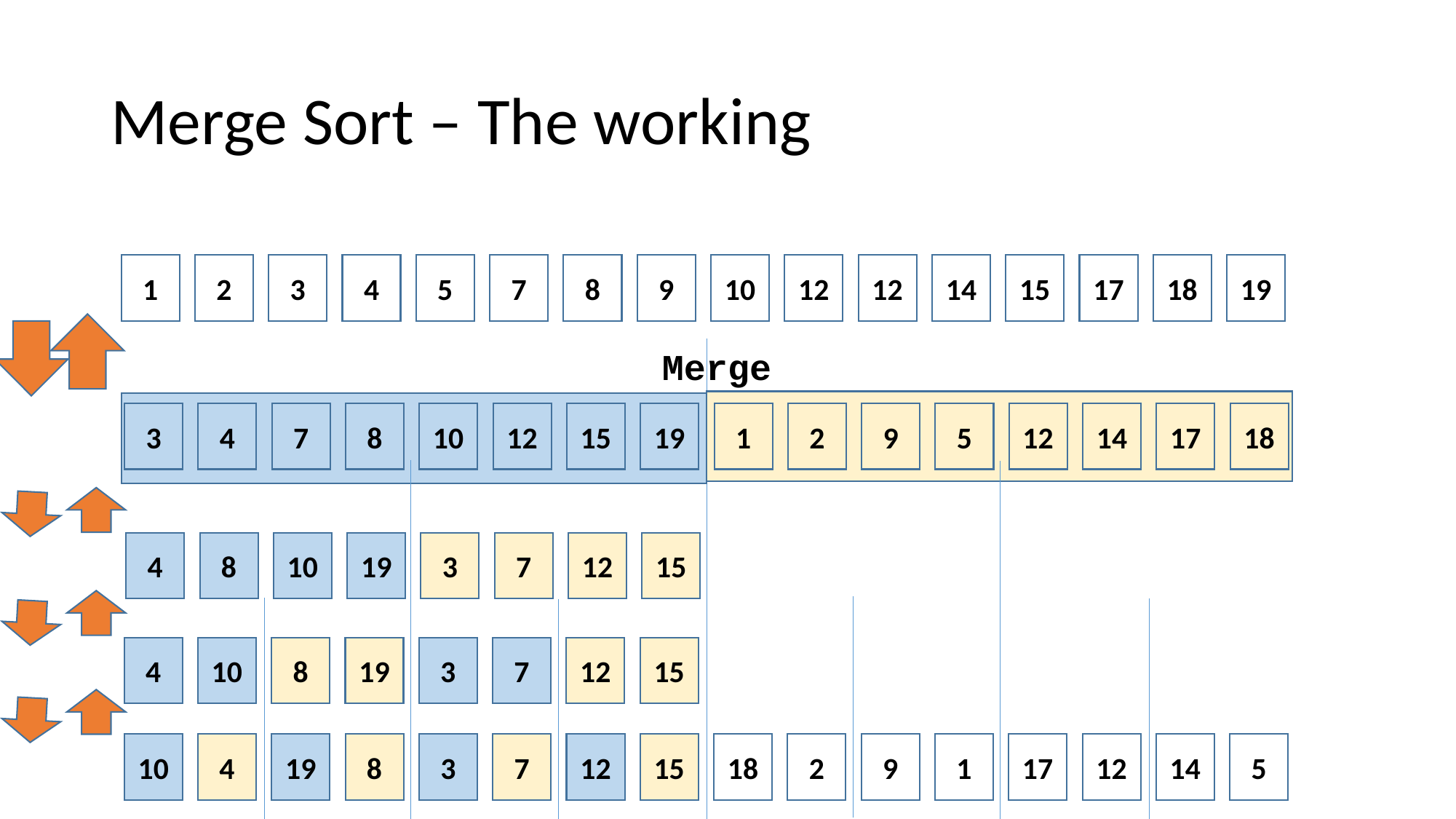

# Merge Sort – The working
19
1
2
3
4
5
7
8
9
10
12
12
14
15
17
18

Merge

18
3
4
7
8
10
12
15
19
1
2
9
5
12
14
17
4
8
10
19
3
7
12
15
4
10
8
19
3
7
12
15
5
10
4
19
8
3
7
12
15
18
2
9
1
17
12
14